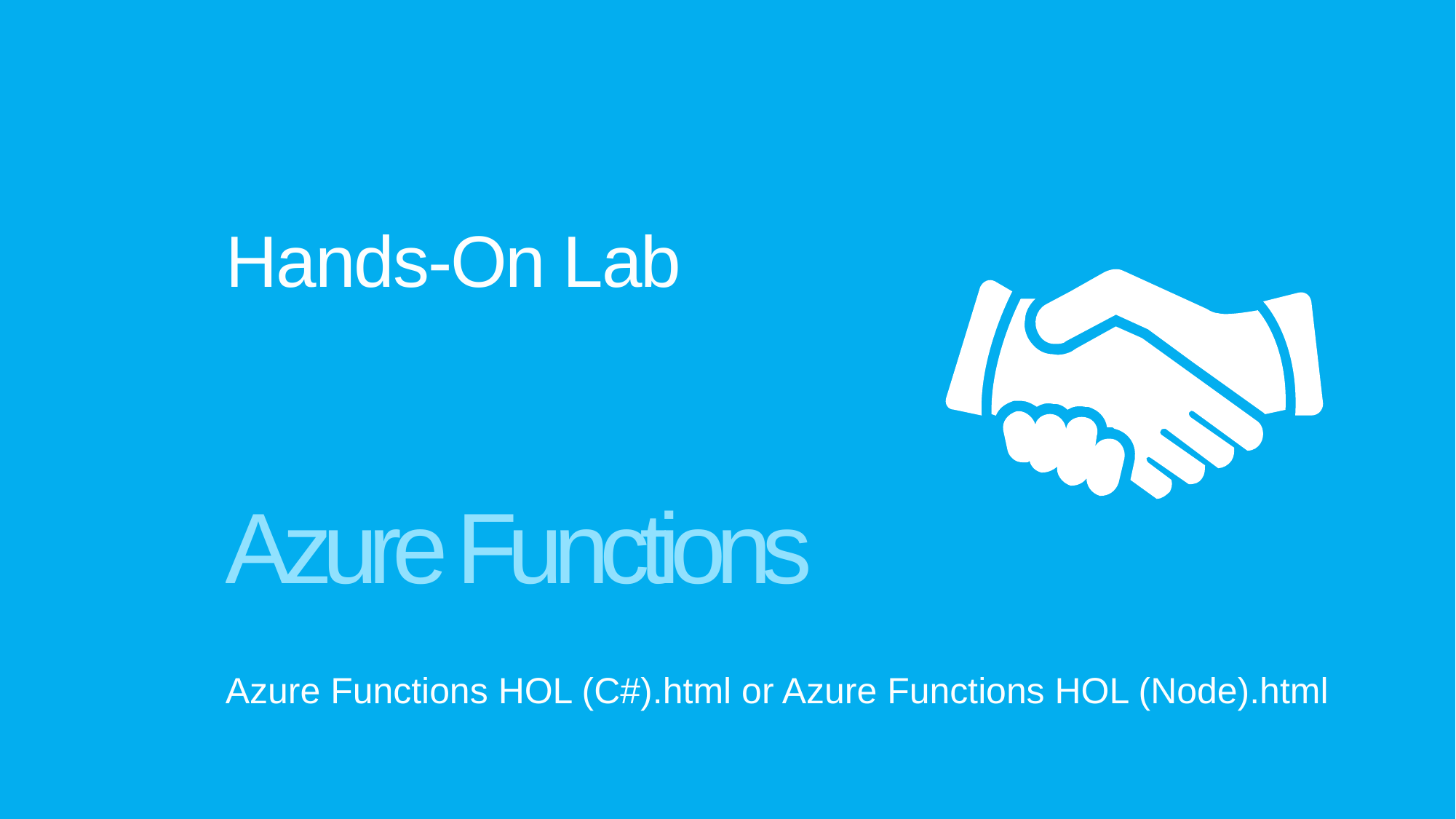

# Hands-On Lab
Azure Functions
Azure Functions HOL (C#).html or Azure Functions HOL (Node).html